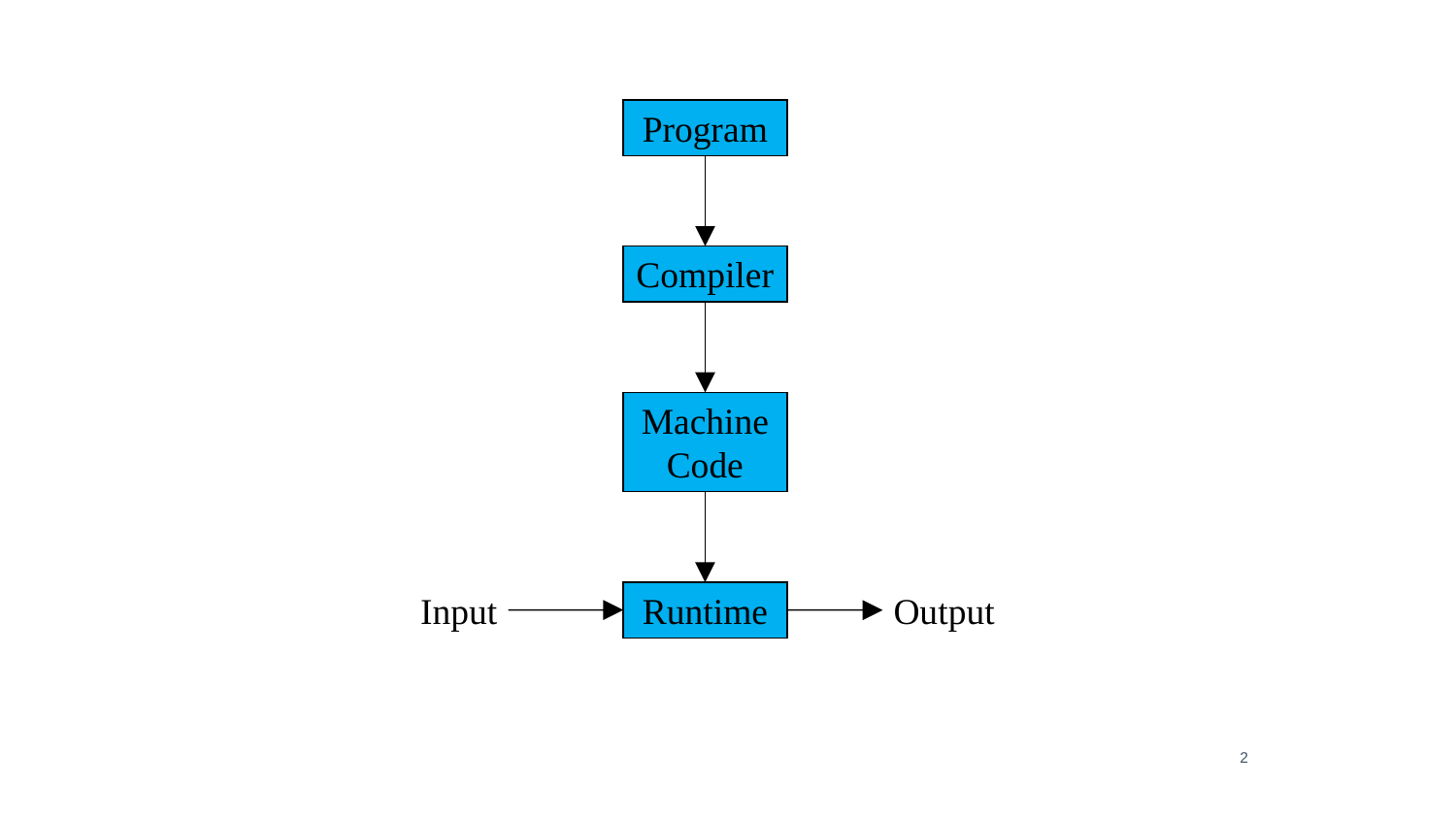

Program
Compiler
Machine Code
Runtime
Input
Output
2